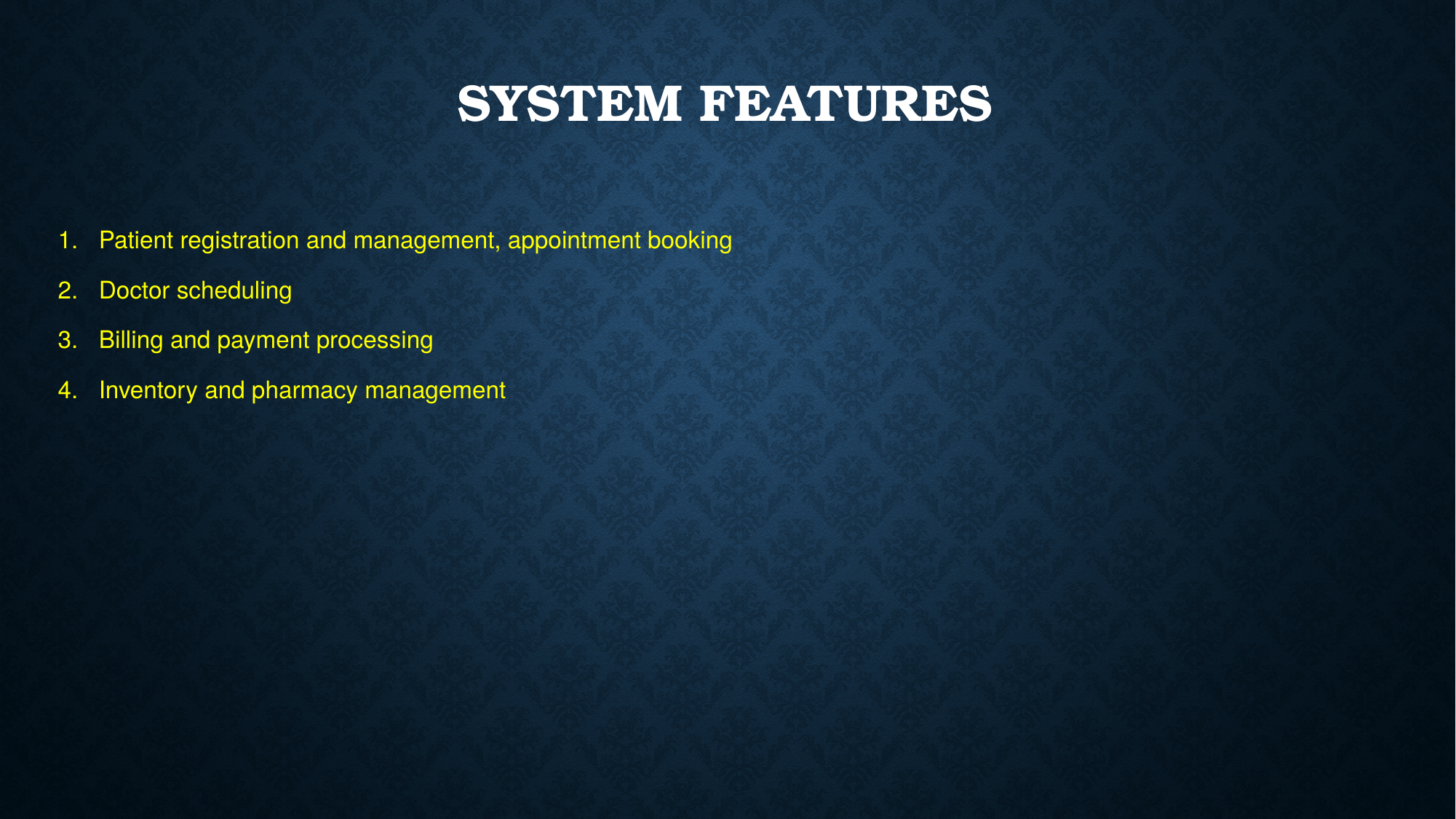

# System features
Patient registration and management, appointment booking
Doctor scheduling
Billing and payment processing
Inventory and pharmacy management